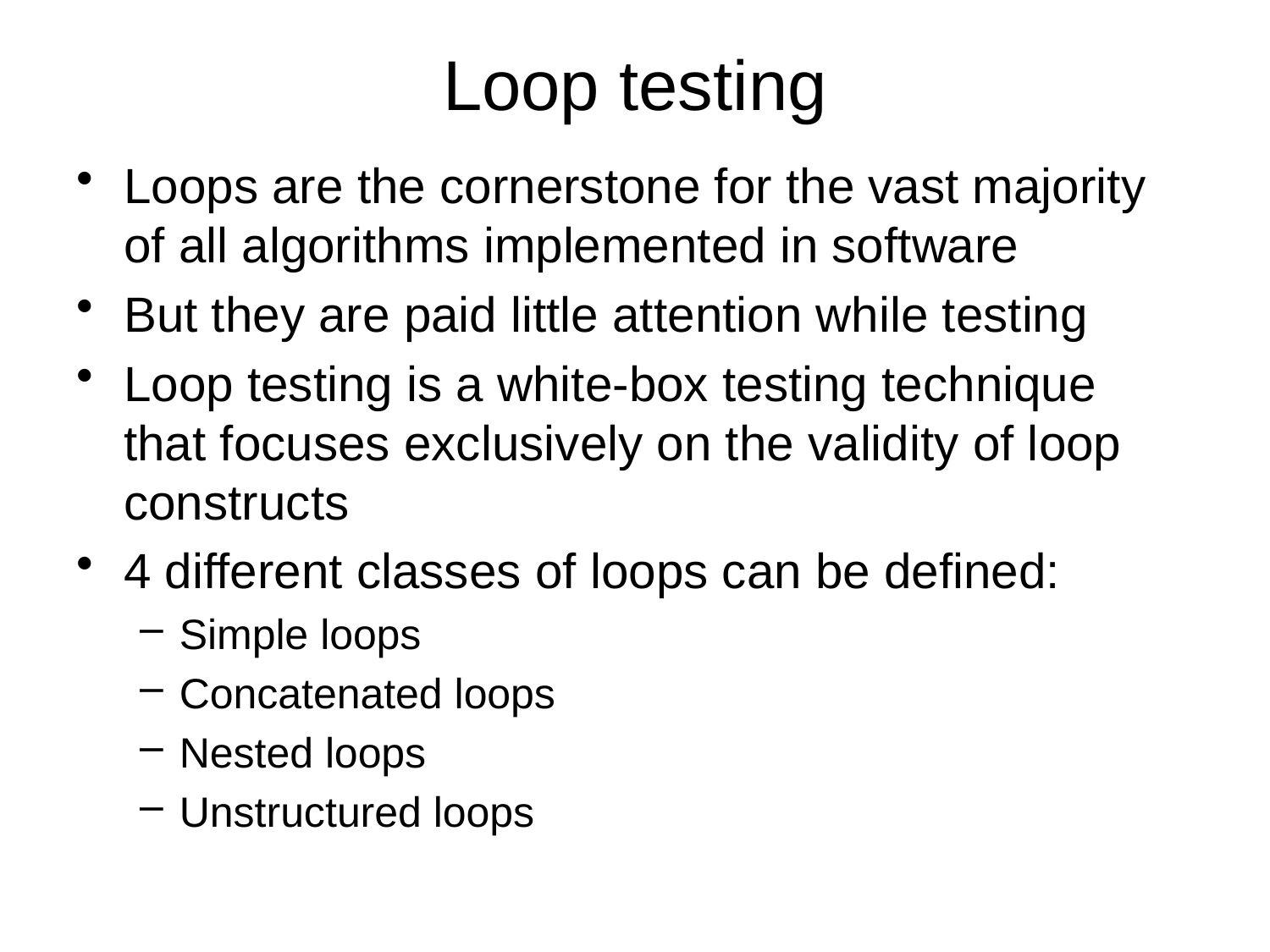

# Loop testing
Loops are the cornerstone for the vast majority of all algorithms implemented in software
But they are paid little attention while testing
Loop testing is a white-box testing technique that focuses exclusively on the validity of loop constructs
4 different classes of loops can be defined:
Simple loops
Concatenated loops
Nested loops
Unstructured loops